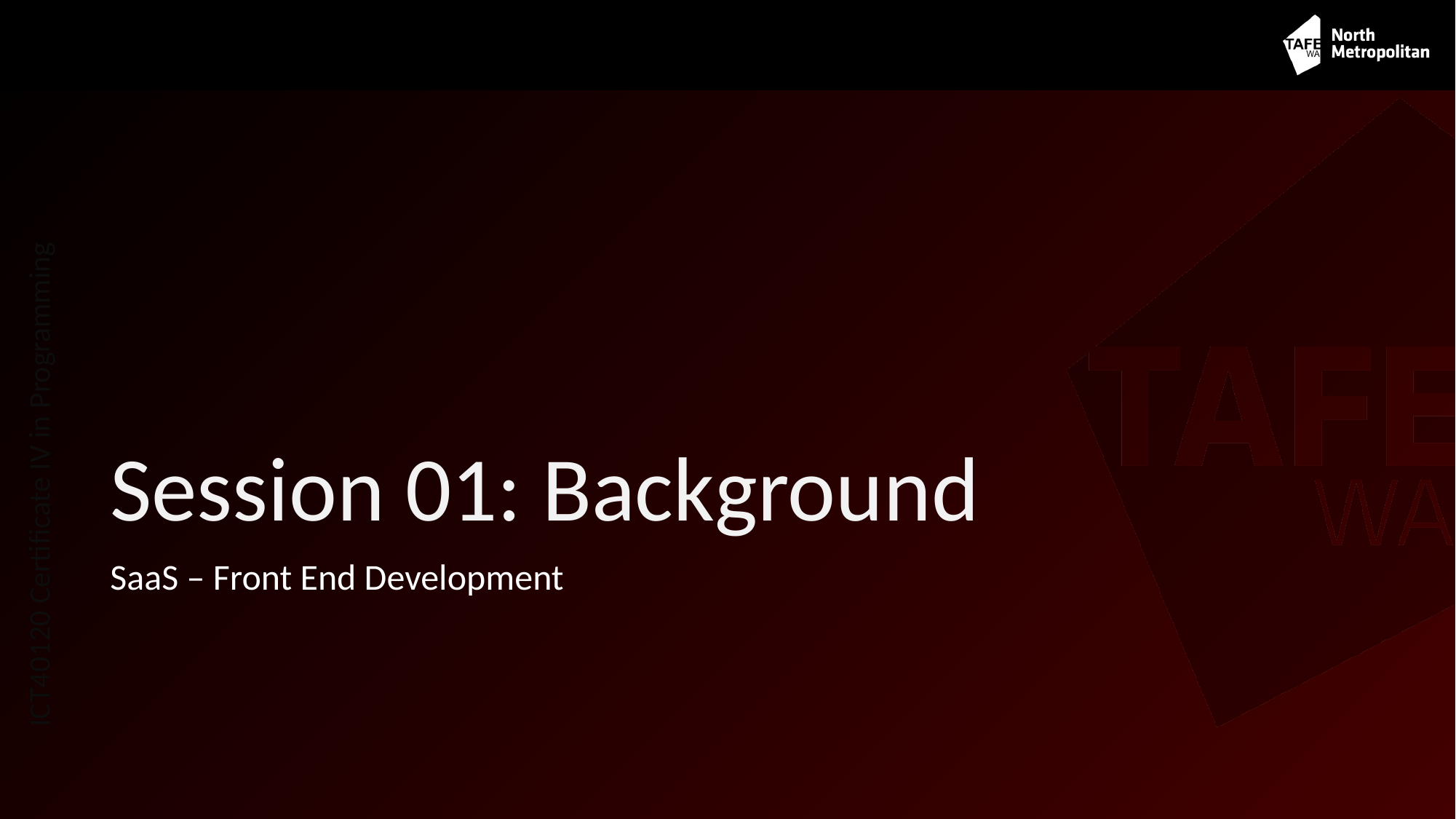

# Session 01: Background
SaaS – Front End Development